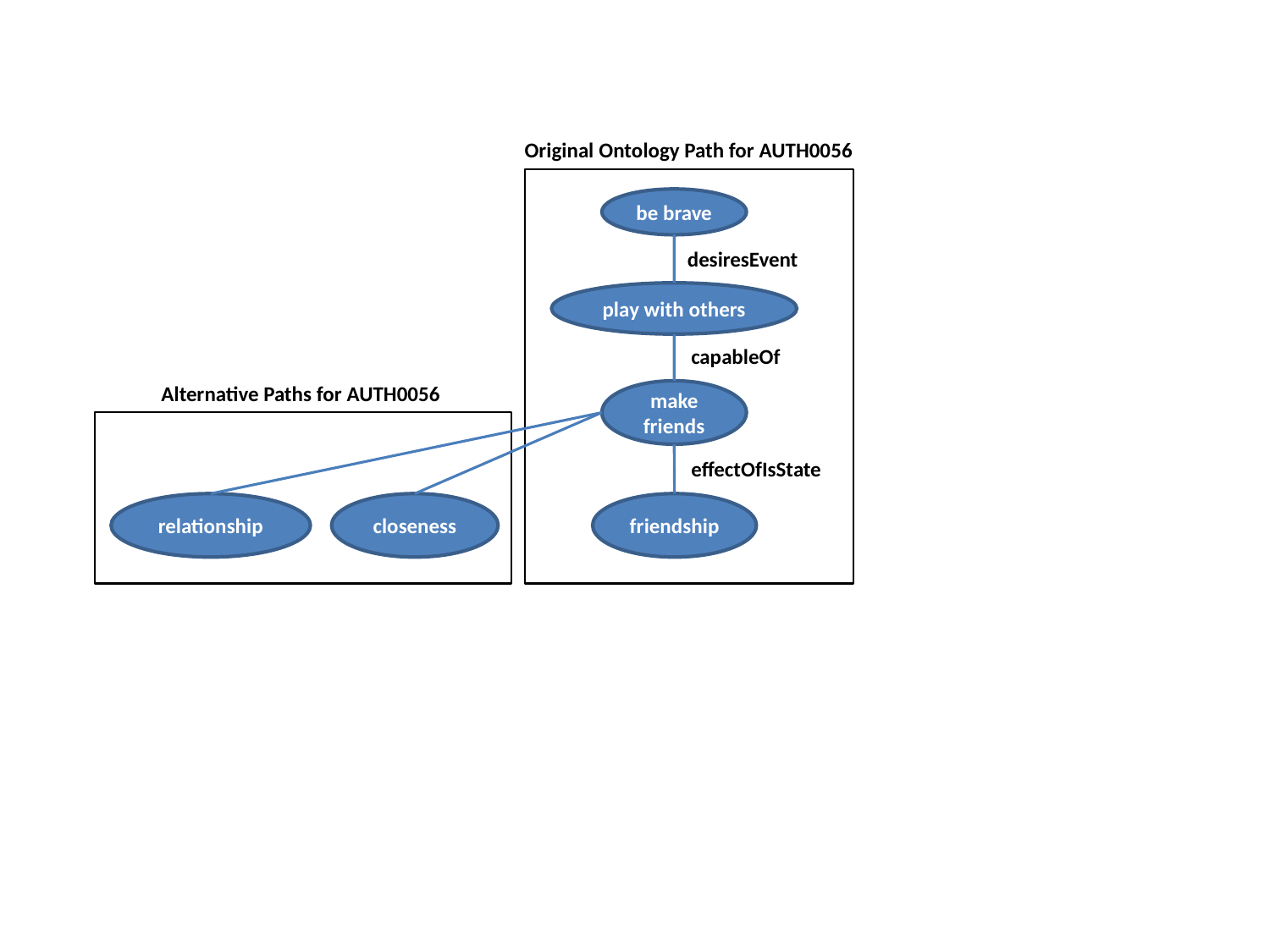

Original Ontology Path for AUTH0056

be brave
desiresEvent
play with others
capableOf
Alternative Paths for AUTH0056
make friends

effectOfIsState
relationship
closeness
friendship